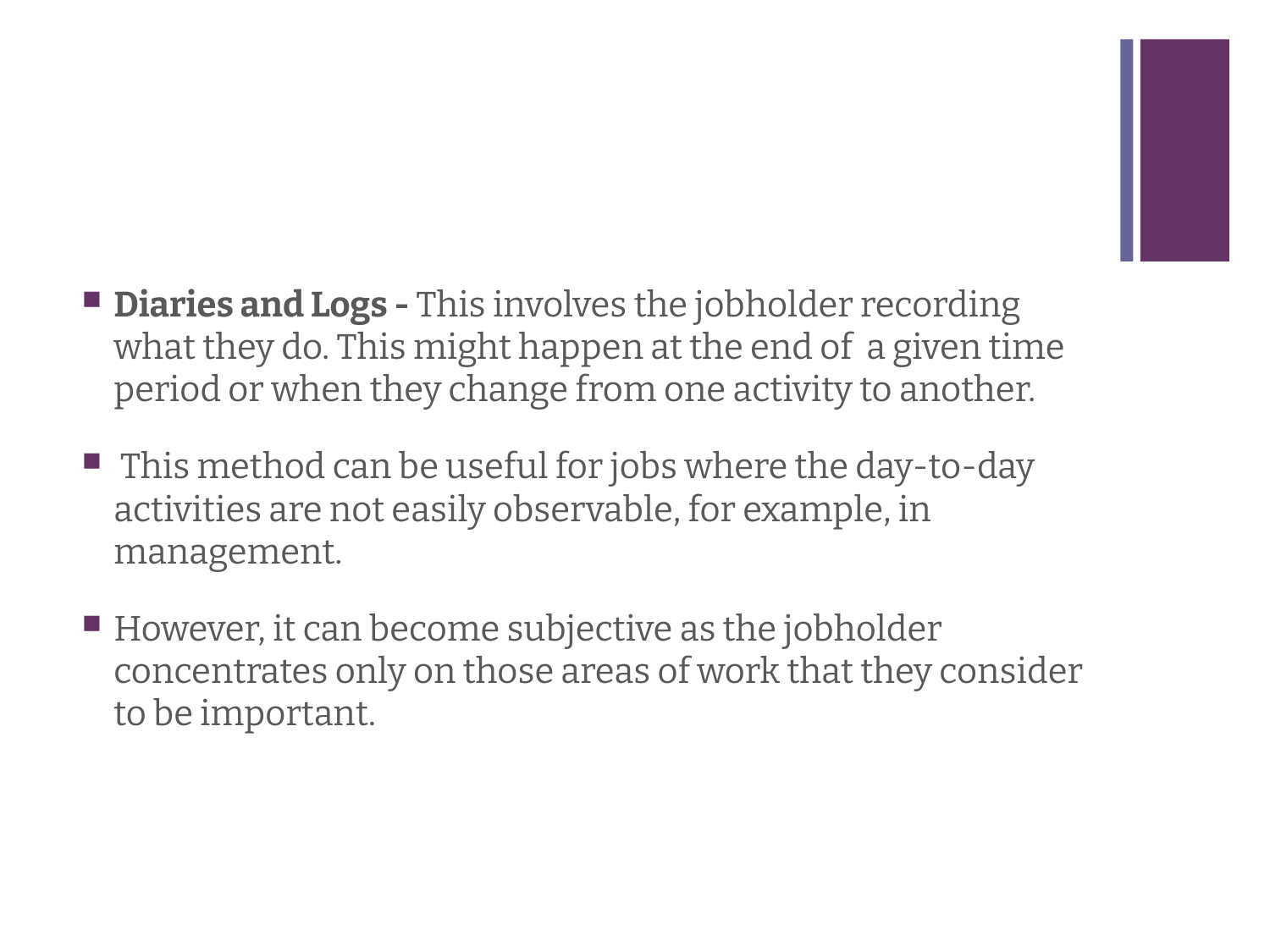

#
Diaries and Logs - This involves the jobholder recording what they do. This might happen at the end of  a given time period or when they change from one activity to another.
 This method can be useful for jobs where the day-to-day activities are not easily observable, for example, in management.
However, it can become subjective as the jobholder concentrates only on those areas of work that they consider to be important.